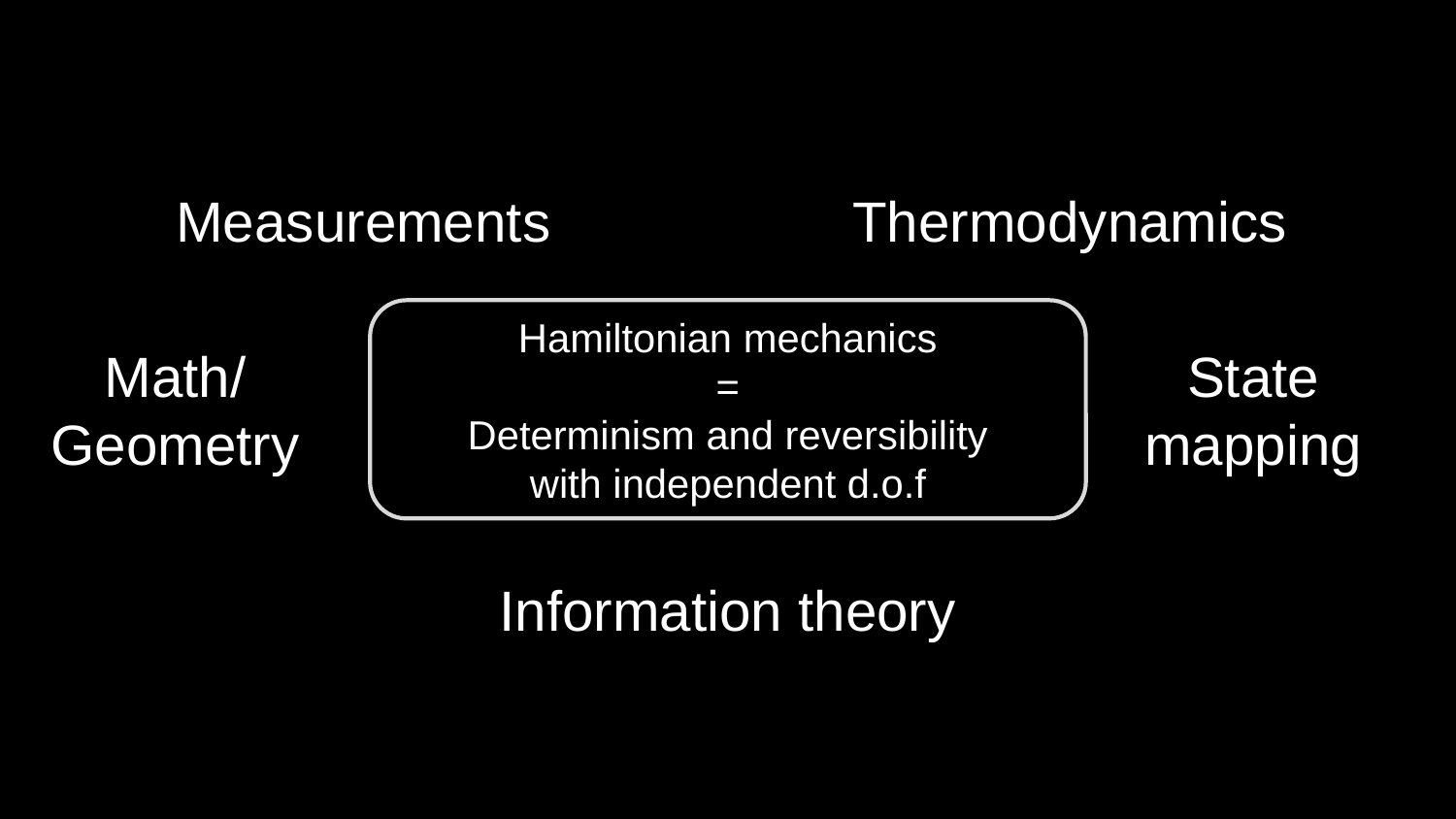

Measurements
Thermodynamics
Hamiltonian mechanics
=
Determinism and reversibility
with independent d.o.f
Math/
Geometry
State
mapping
Information theory